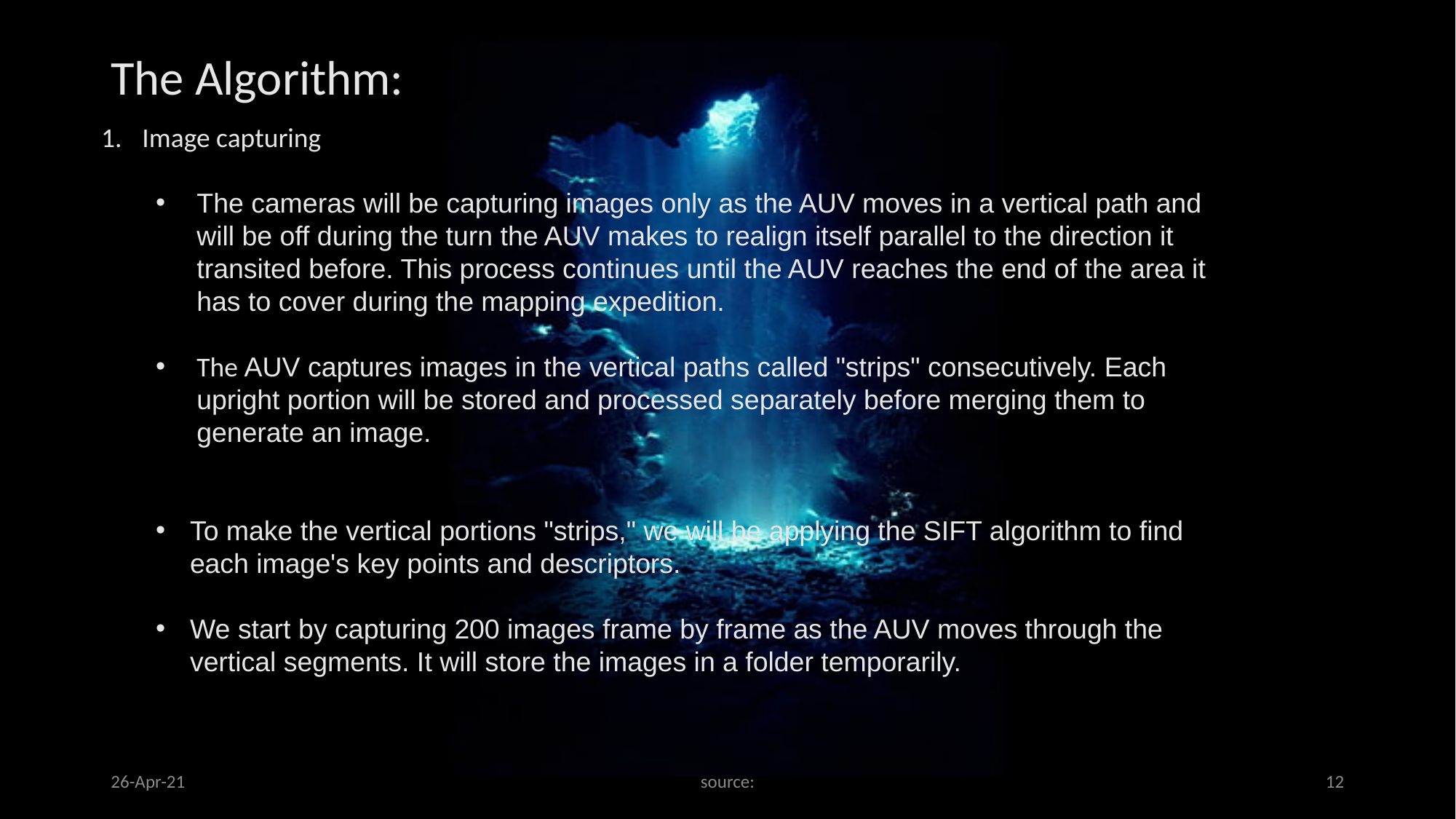

# The Algorithm:
Image capturing

The cameras will be capturing images only as the AUV moves in a vertical path and will be off during the turn the AUV makes to realign itself parallel to the direction it transited before. This process continues until the AUV reaches the end of the area it has to cover during the mapping expedition.

The AUV captures images in the vertical paths called "strips" consecutively. Each upright portion will be stored and processed separately before merging them to generate an image.

To make the vertical portions "strips," we will be applying the SIFT algorithm to find each image's key points and descriptors.

We start by capturing 200 images frame by frame as the AUV moves through the vertical segments. It will store the images in a folder temporarily.

26-Apr-21
source:
12